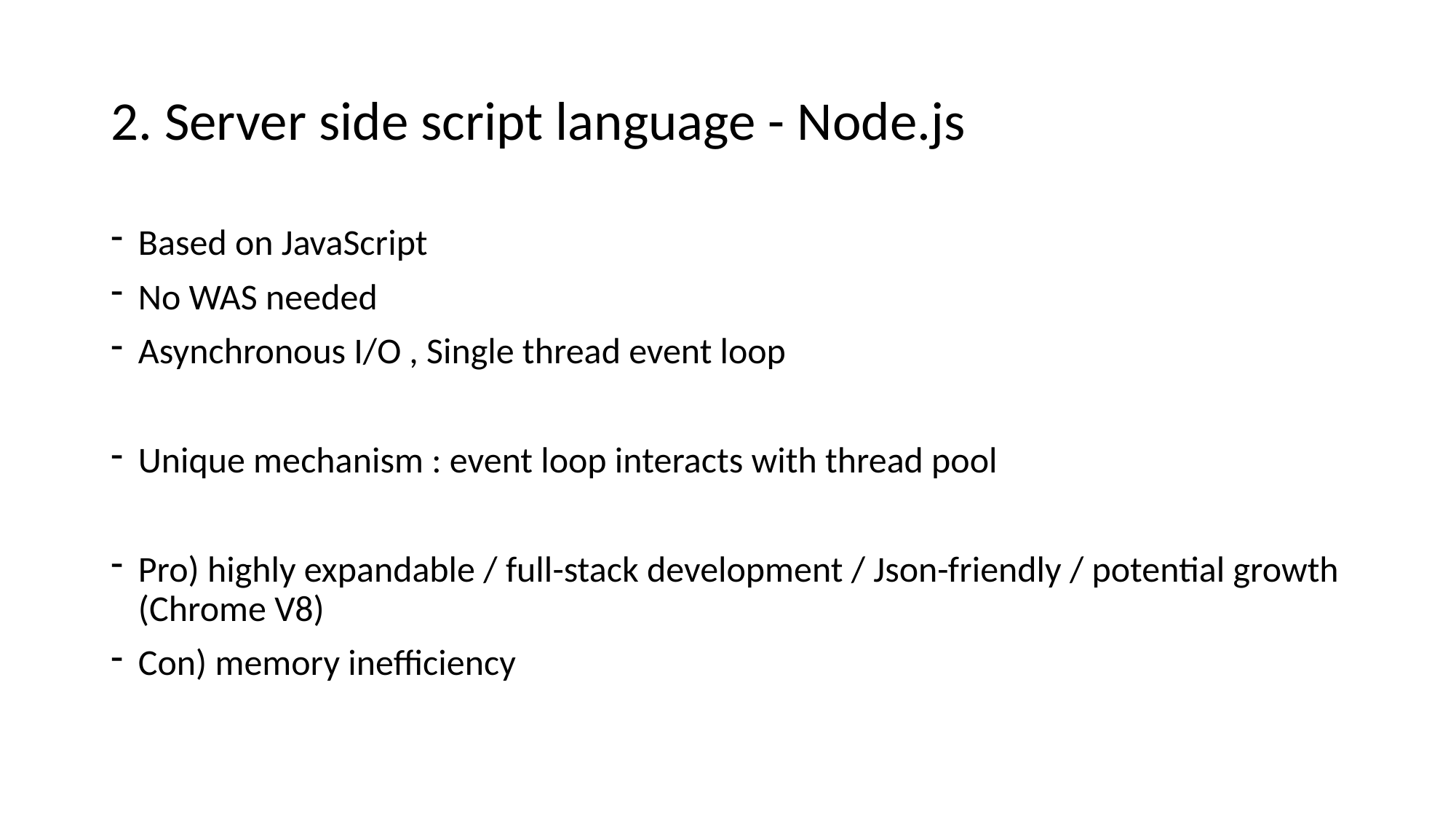

# 2. Server side script language - Node.js
Based on JavaScript
No WAS needed
Asynchronous I/O , Single thread event loop

Unique mechanism : event loop interacts with thread pool

Pro) highly expandable / full-stack development / Json-friendly / potential growth (Chrome V8)
Con) memory inefficiency